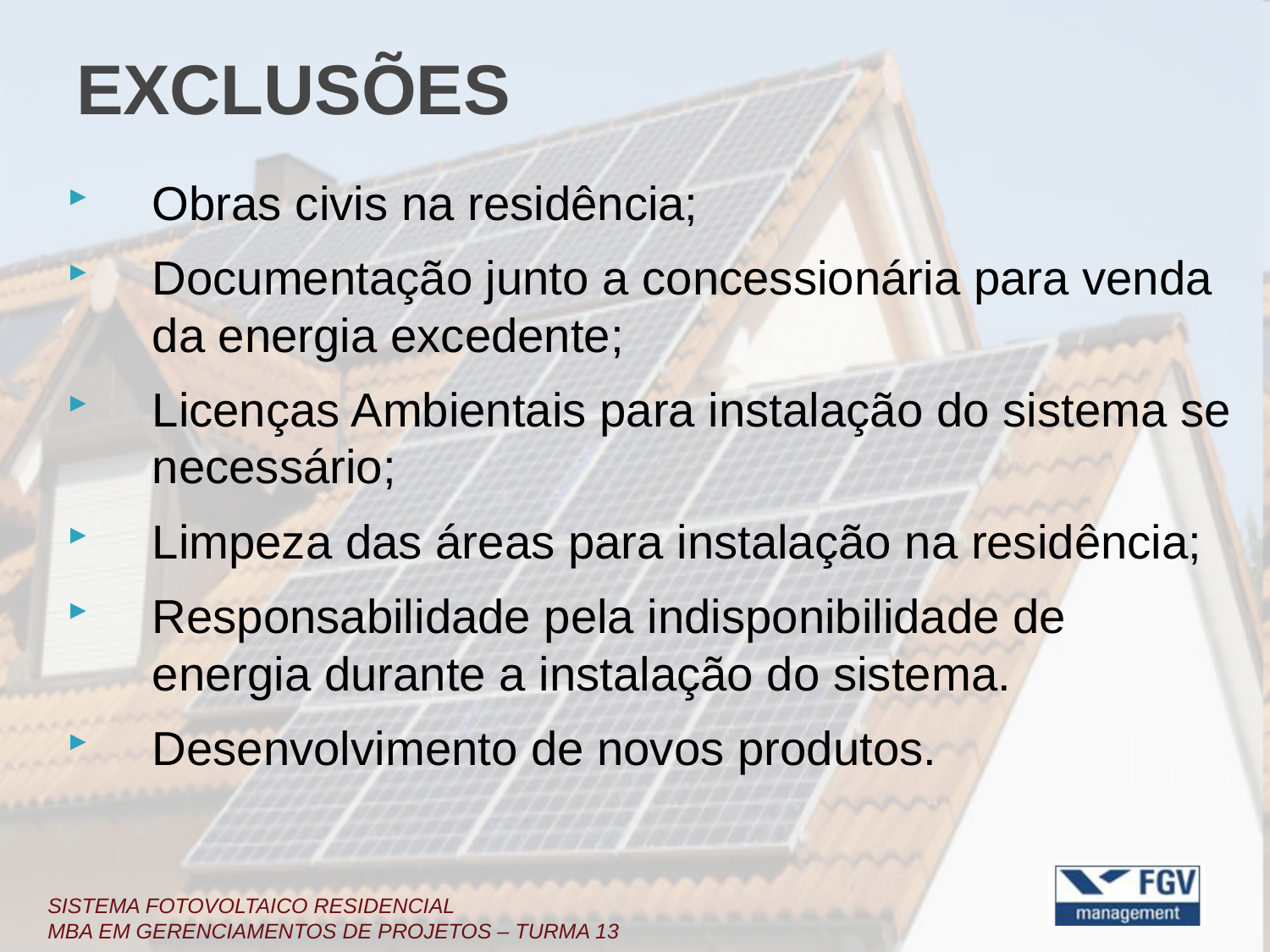

# EXCLUSÕES
Obras civis na residência;
Documentação junto a concessionária para venda da energia excedente;
Licenças Ambientais para instalação do sistema se necessário;
Limpeza das áreas para instalação na residência;
Responsabilidade pela indisponibilidade de energia durante a instalação do sistema.
Desenvolvimento de novos produtos.